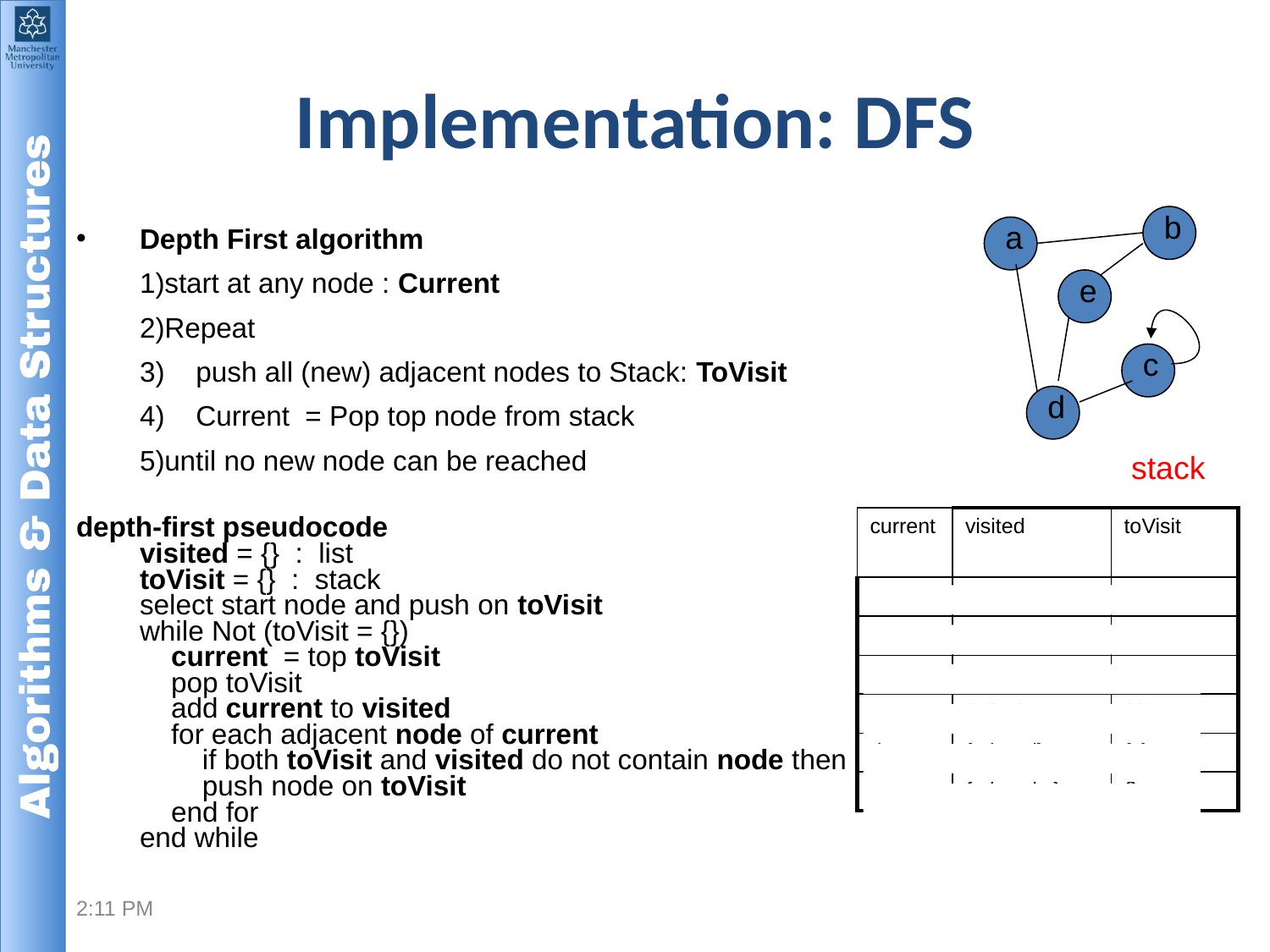

# Implementation: DFS

Depth First algorithm
start at any node : Current
Repeat
    push all (new) adjacent nodes to Stack: ToVisit
    Current  = Pop top node from stack
until no new node can be reached

depth-first pseudocode
	visited = {}  :  list
	toVisit = {}  :  stack
	select start node and push on toVisit
	while Not (toVisit = {})
	    current  = top toVisit
	    pop toVisit
	    add current to visited
	    for each adjacent node of current
	        if both toVisit and visited do not contain node then
	        push node on toVisit
	    end for
	end while

b

a

e

c

d

stack

| current | visited | toVisit |
| --- | --- | --- |
|  | {} | {a} |
| a | {a} | {b,d} |
| b | {a,b} | {e,d} |
| e | {a,b,e} | {d} |
| d | {a,b,e,d} | {c} |
| c | {a,b,e,d,c} | {} |

2:11 PM